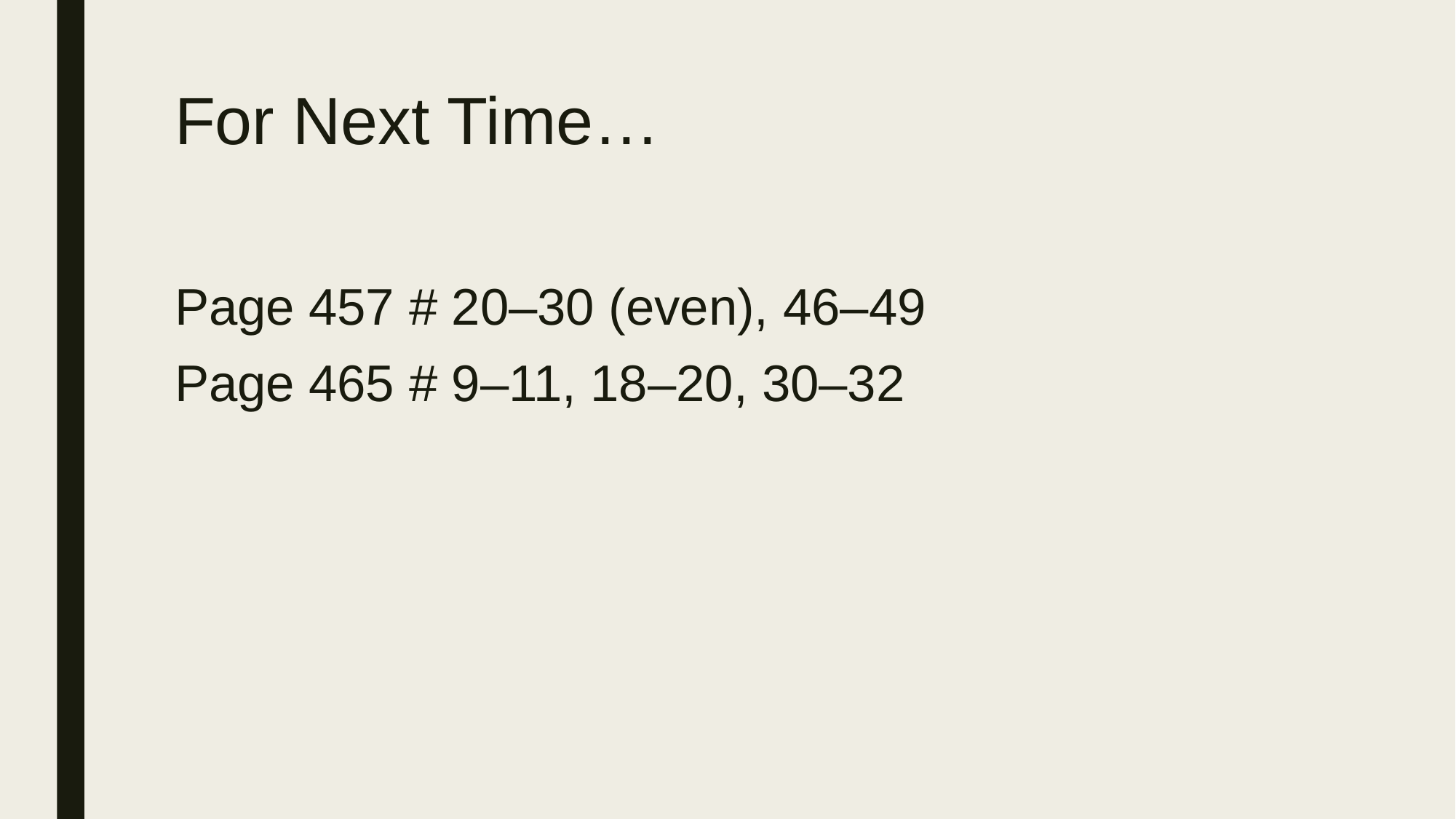

# For Next Time…
Page 457 # 20–30 (even), 46–49
Page 465 # 9–11, 18–20, 30–32